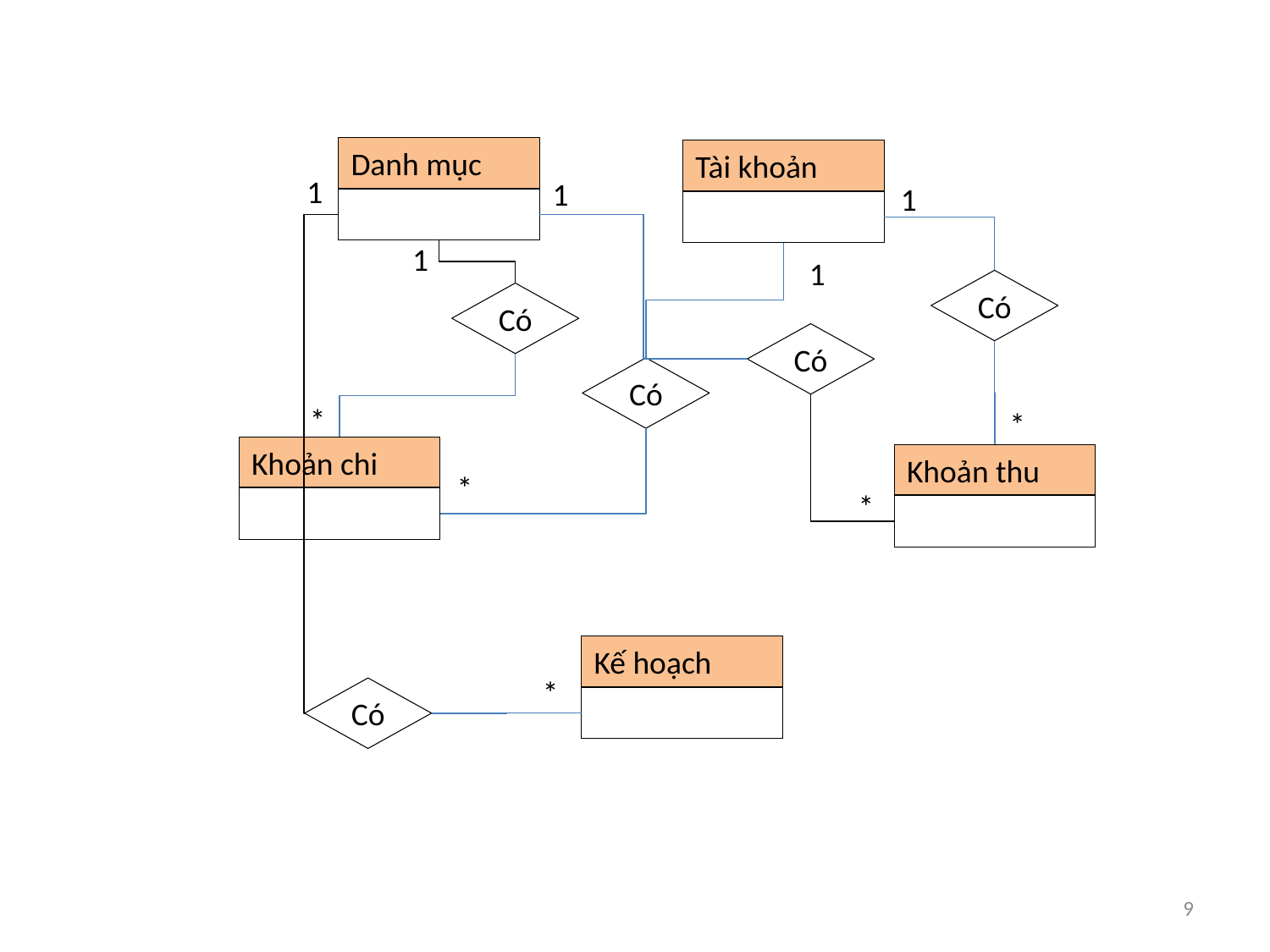

Danh mục
Tài khoản
1
1
1

1
1
Có
Có
Có
Có
*
*
Khoản chi
Khoản thu
*
*

Kế hoạch
*
Có

9